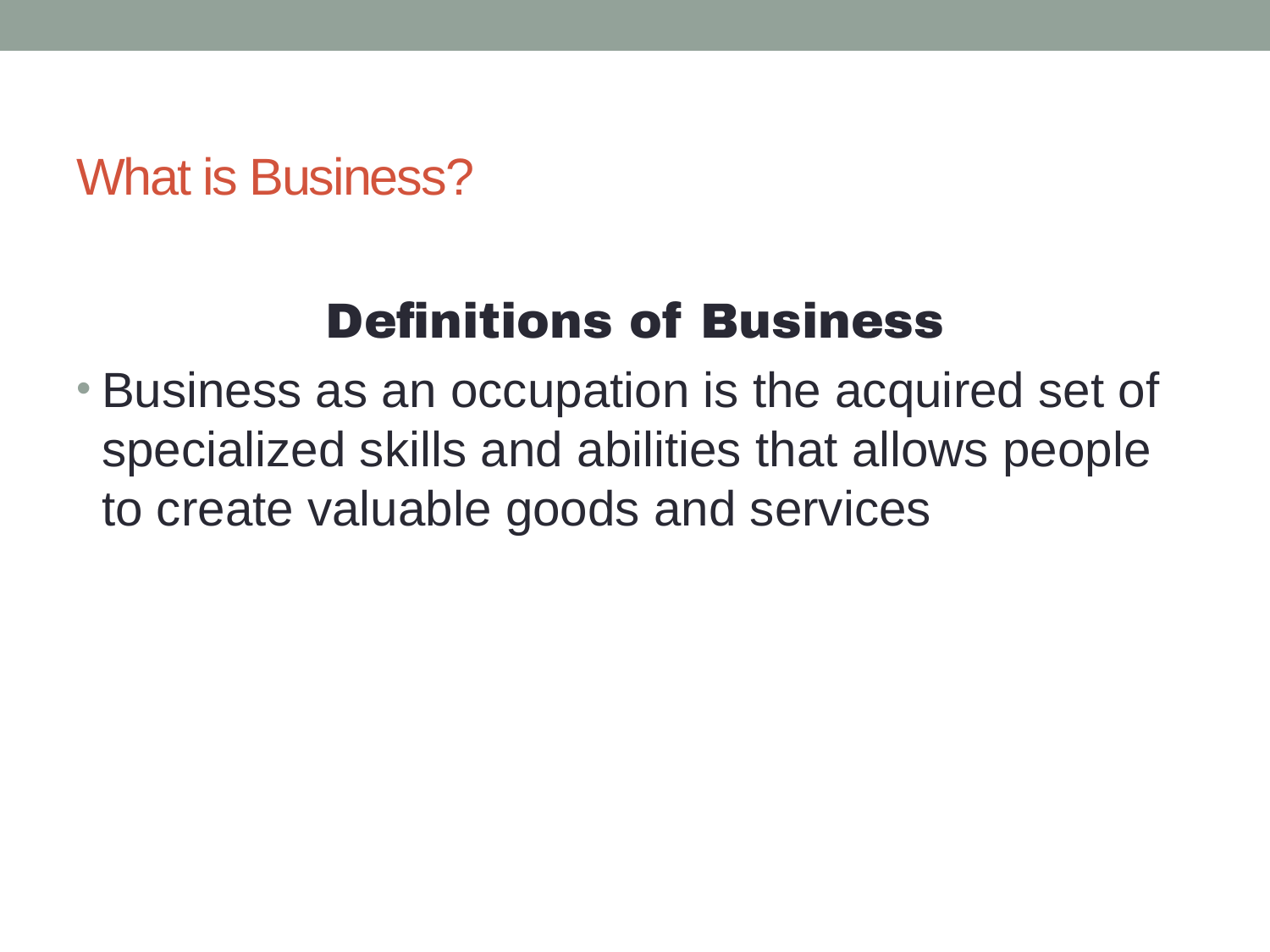

# What is Business?

Definitions of Business
Business as an occupation is the acquired set of specialized skills and abilities that allows people to create valuable goods and services